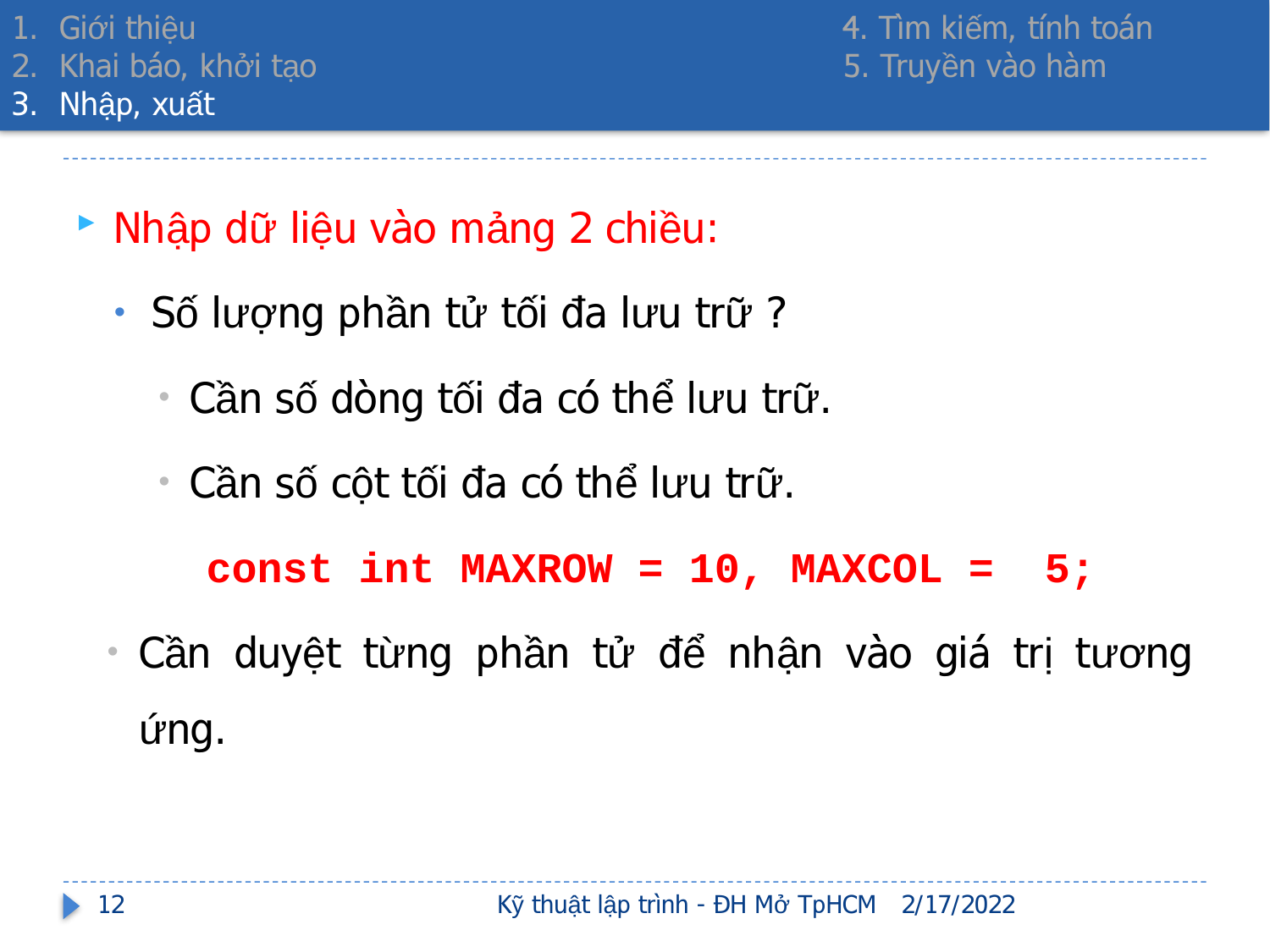

Giới thiệu                                                                 4. Tìm kiếm, tính toán
Khai báo, khởi tạo                                                     5. Truyền vào hàm
Nhập, xuất
Nhập dữ liệu vào mảng 2 chiều:
Số lượng phần tử tối đa lưu trữ ?
Cần số dòng tối đa có thể lưu trữ.
Cần số cột tối đa có thể lưu trữ.
const int MAXROW = 10, MAXCOL =  5;
Cần duyệt từng phần tử để nhận vào giá trị tương ứng.

12
Kỹ thuật lập trình - ĐH Mở TpHCM
2/17/2022